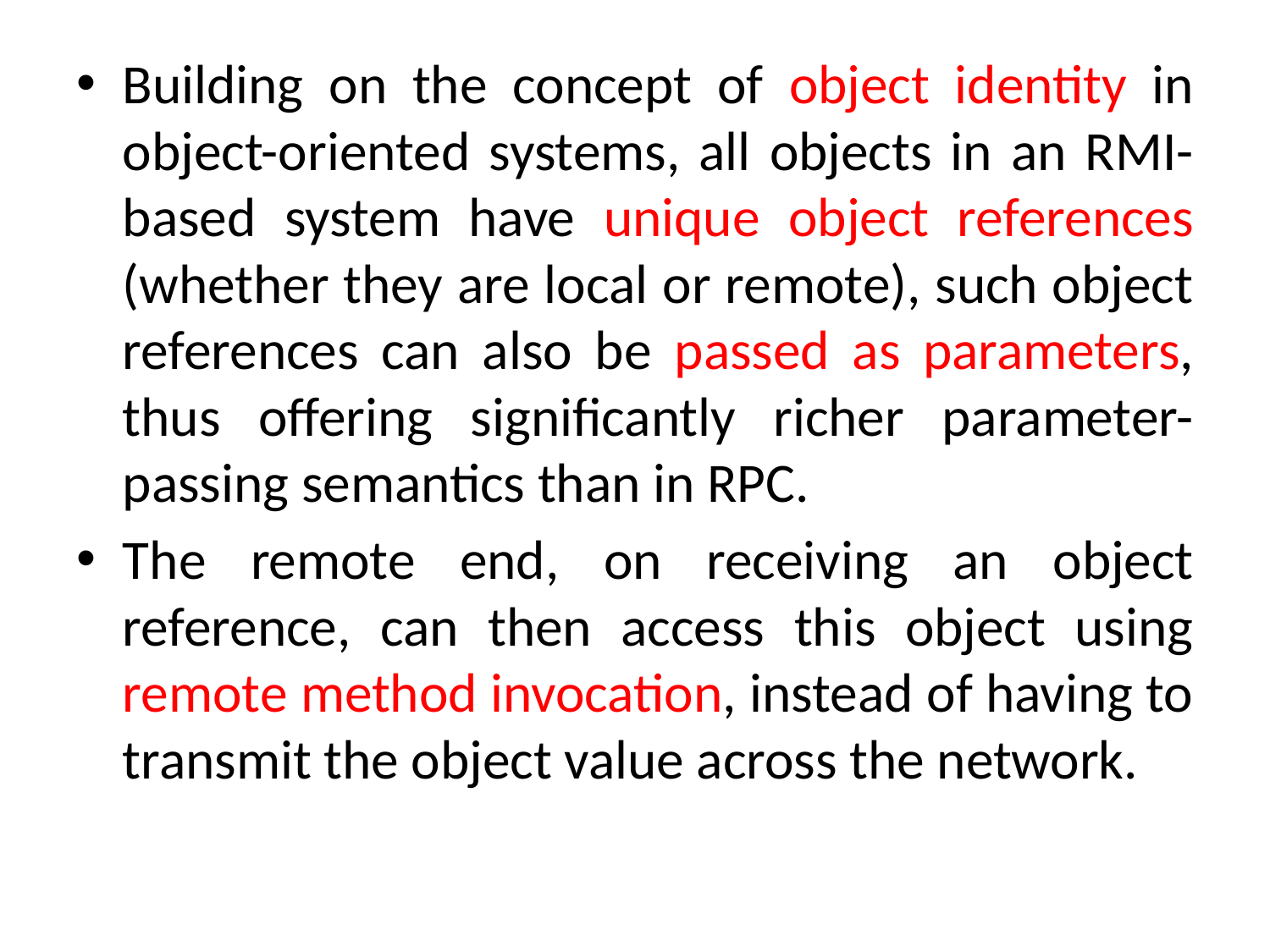

Building on the concept of object identity in object-oriented systems, all objects in an RMI-based system have unique object references (whether they are local or remote), such object references can also be passed as parameters, thus offering significantly richer parameter-passing semantics than in RPC.
The remote end, on receiving an object reference, can then access this object using remote method invocation, instead of having to transmit the object value across the network.